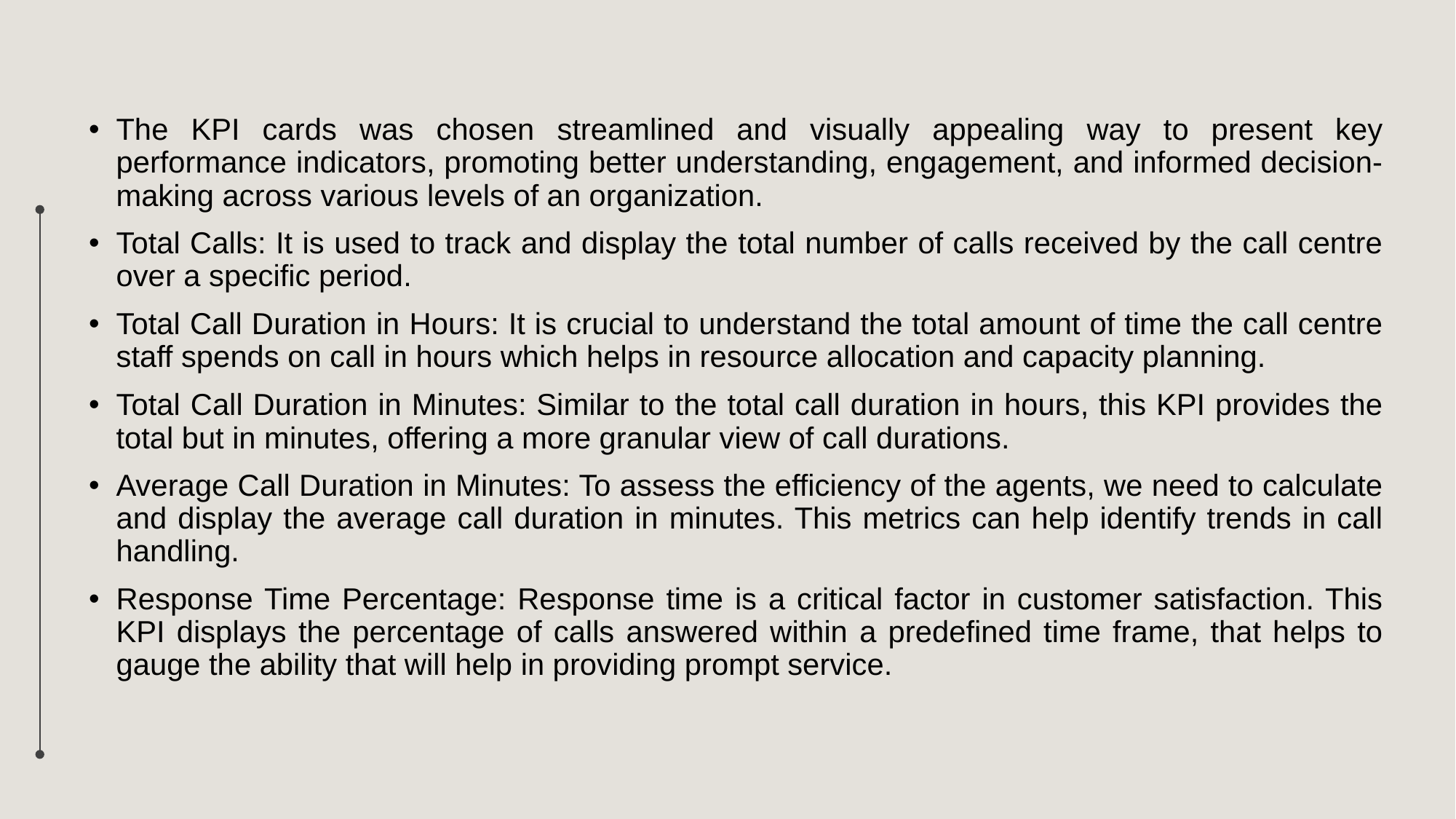

The KPI cards was chosen streamlined and visually appealing way to present key performance indicators, promoting better understanding, engagement, and informed decision-making across various levels of an organization.
Total Calls: It is used to track and display the total number of calls received by the call centre over a specific period.
Total Call Duration in Hours: It is crucial to understand the total amount of time the call centre staff spends on call in hours which helps in resource allocation and capacity planning.
Total Call Duration in Minutes: Similar to the total call duration in hours, this KPI provides the total but in minutes, offering a more granular view of call durations.
Average Call Duration in Minutes: To assess the efficiency of the agents, we need to calculate and display the average call duration in minutes. This metrics can help identify trends in call handling.
Response Time Percentage: Response time is a critical factor in customer satisfaction. This KPI displays the percentage of calls answered within a predefined time frame, that helps to gauge the ability that will help in providing prompt service.